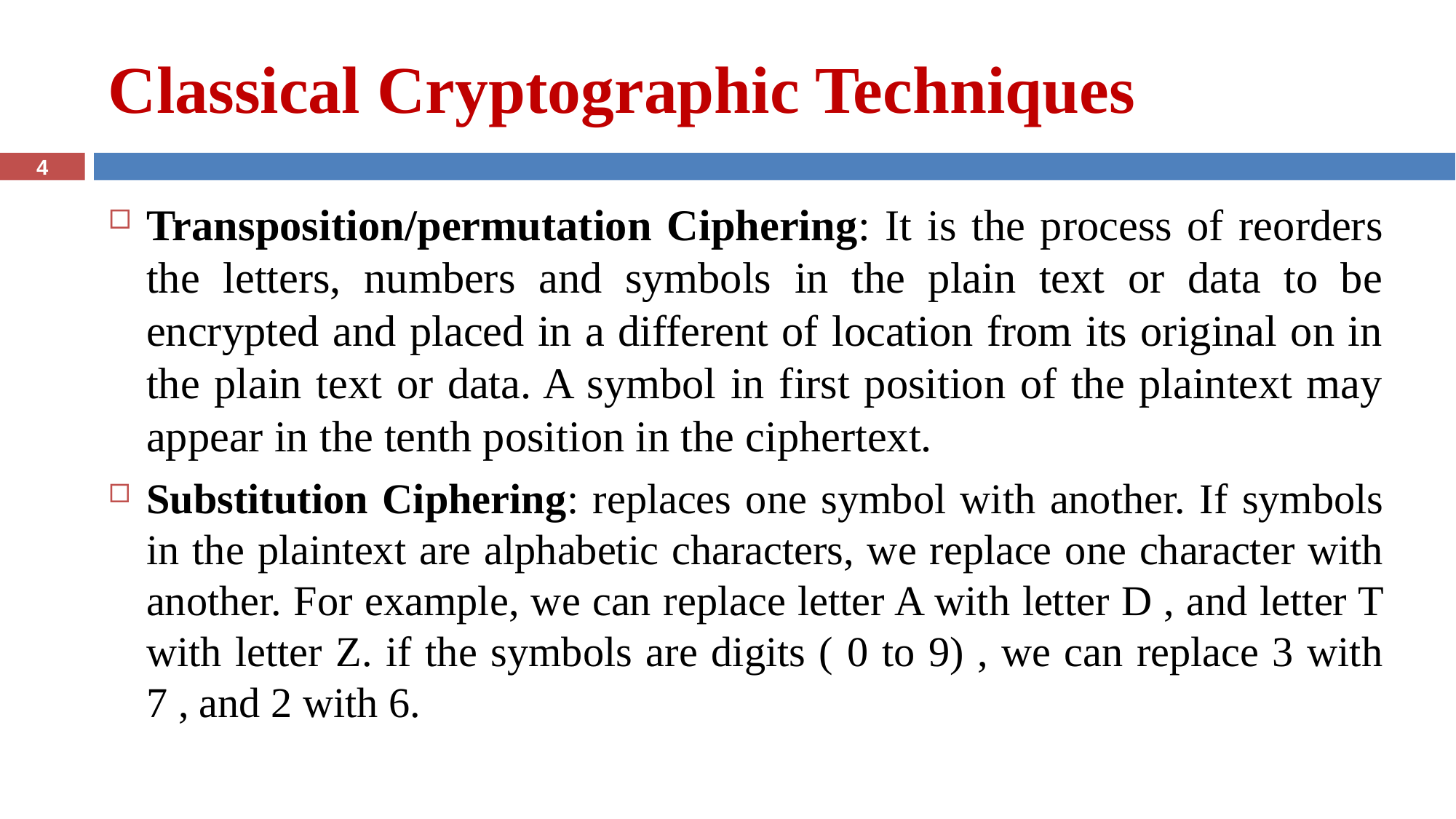

# Classical Cryptographic Techniques
4
Transposition/permutation Ciphering: It is the process of reorders the letters, numbers and symbols in the plain text or data to be encrypted and placed in a different of location from its original on in the plain text or data. A symbol in first position of the plaintext may appear in the tenth position in the ciphertext.
Substitution Ciphering: replaces one symbol with another. If symbols in the plaintext are alphabetic characters, we replace one character with another. For example, we can replace letter A with letter D , and letter T with letter Z. if the symbols are digits ( 0 to 9) , we can replace 3 with 7 , and 2 with 6.